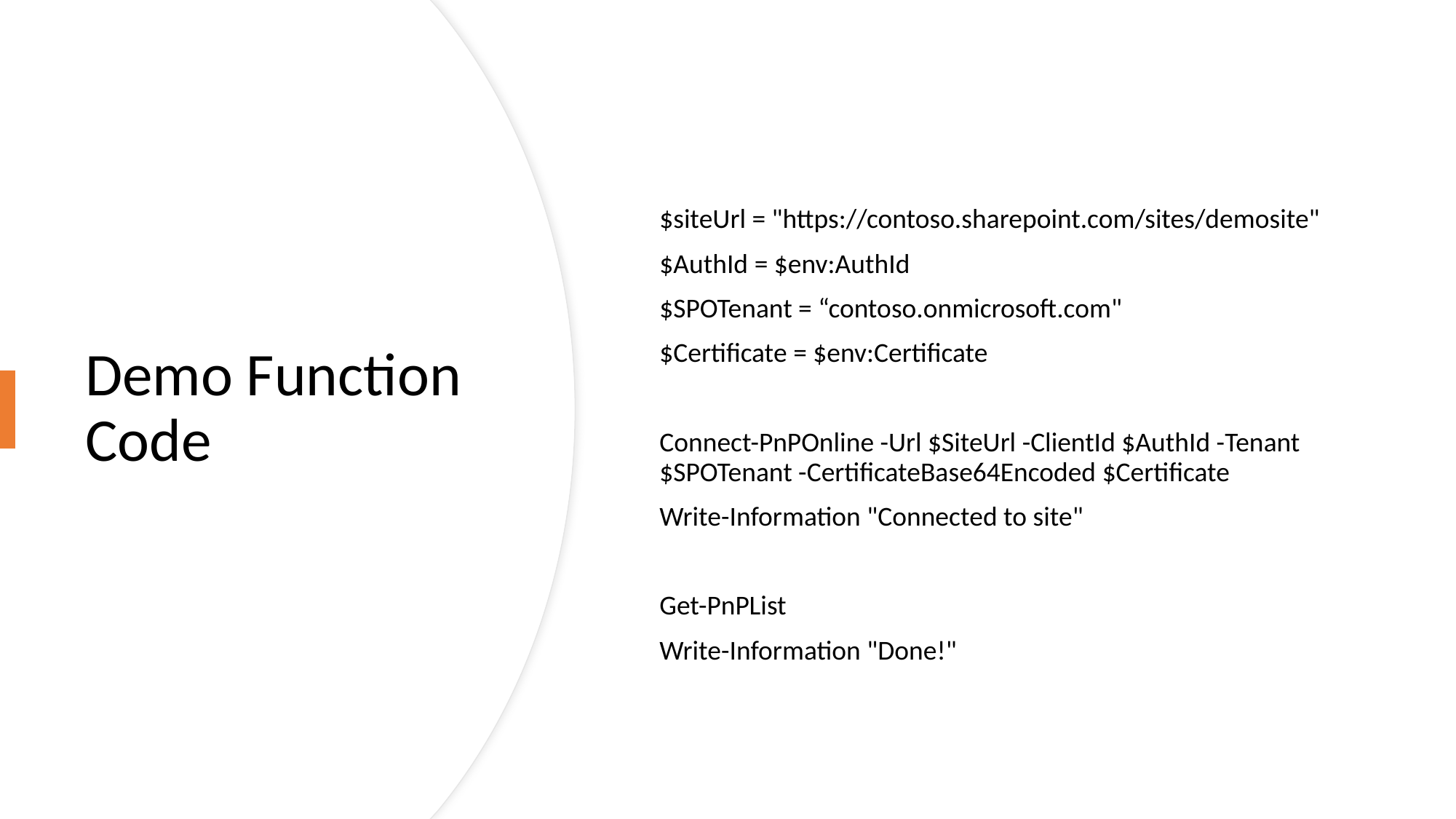

$siteUrl = "https://contoso.sharepoint.com/sites/demosite"
$AuthId = $env:AuthId
$SPOTenant = “contoso.onmicrosoft.com"
$Certificate = $env:Certificate

Connect-PnPOnline -Url $SiteUrl -ClientId $AuthId -Tenant $SPOTenant -CertificateBase64Encoded $Certificate
Write-Information "Connected to site"

Get-PnPList
Write-Information "Done!"
# Demo Function Code